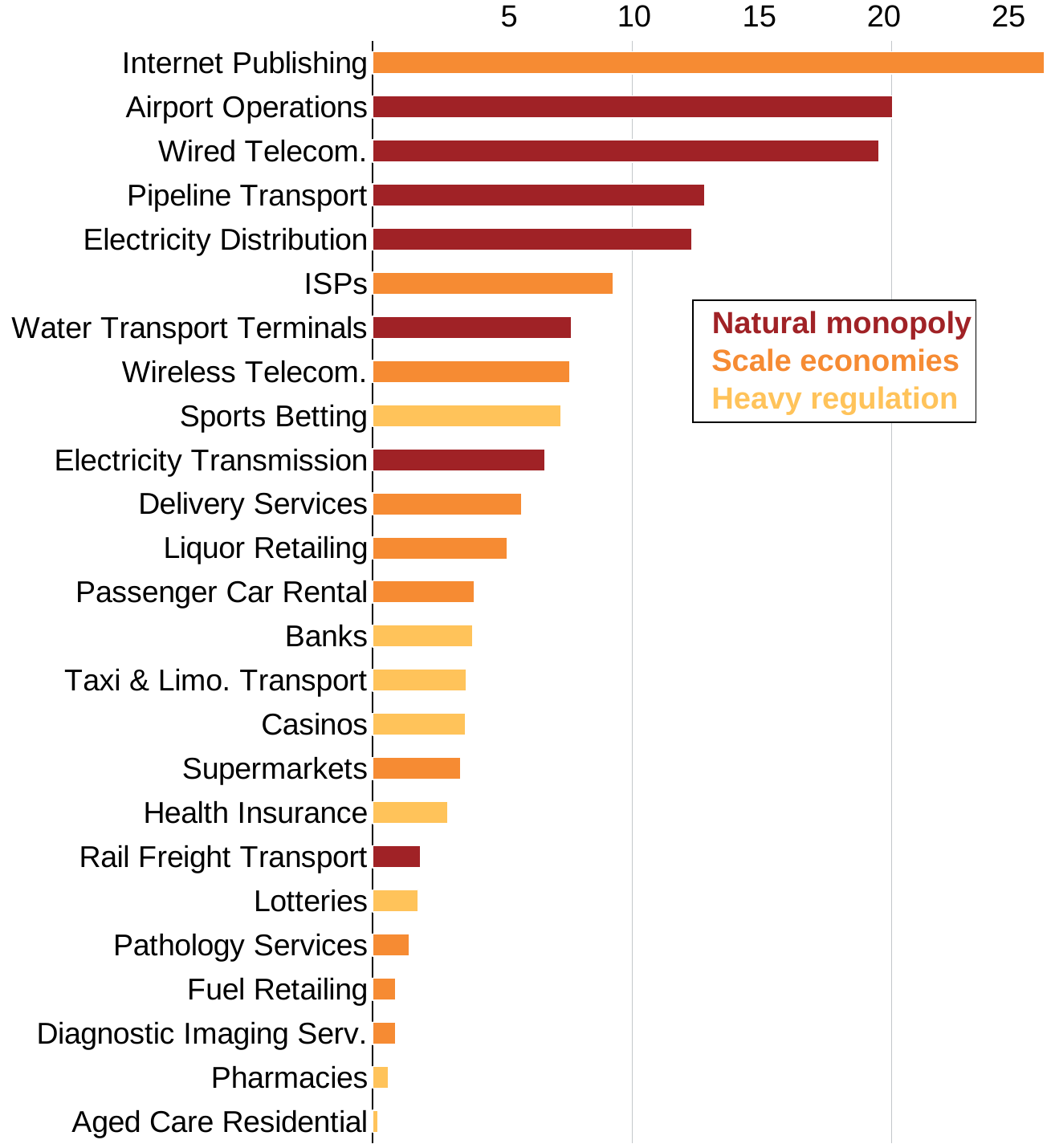

### Chart

| Category | Regulatory | Natural | Network |
|---|---|---|---|
| Internet Publishing | 0.0 | 0.0 | 25.89405 |
| Airport Operations | 0.0 | 20.01993 | 0.0 |
| Wired Telecom. | 0.0 | 19.51247 | 0.0 |
| Pipeline Transport | 0.0 | 12.80473 | 0.0 |
| Electricity Distribution | 0.0 | 12.31024 | 0.0 |
| ISPs | 0.0 | 0.0 | 9.273775 |
| Water Transport Terminals | 0.0 | 7.64993 | 0.0 |
| Wireless Telecom. | 0.0 | 0.0 | 7.587091 |
| Sports Betting | 7.250132 | 0.0 | 0.0 |
| Electricity Transmission | 0.0 | 6.652258 | 0.0 |
| Delivery Services | 0.0 | 0.0 | 5.74166 |
| Liquor Retailing | 0.0 | 0.0 | 5.19464 |
| Passenger Car Rental | 0.0 | 0.0 | 3.917593 |
| Banks | 3.862781 | 0.0 | 0.0 |
| Taxi & Limo. Transport | 3.618119 | 0.0 | 0.0 |
| Casinos | 3.587161 | 0.0 | 0.0 |
| Supermarkets | 0.0 | 0.0 | 3.381254 |
| Health Insurance | 2.8936 | 0.0 | 0.0 |
| Rail Freight Transport | 0.0 | 1.862774 | 0.0 |
| Lotteries | 1.748742 | 0.0 | 0.0 |
| Pathology Services | 0.0 | 0.0 | 1.428457 |
| Fuel Retailing | 0.0 | 0.0 | 0.9025258 |
| Diagnostic Imaging Serv. | 0.0 | 0.0 | 0.8749414 |
| Pharmacies | 0.6210352 | 0.0 | 0.0 |
| Aged Care Residential | 0.2159452 | 0.0 | 0.0 |
5
10
15
20
25

Natural monopoly
Scale economies
Heavy regulation